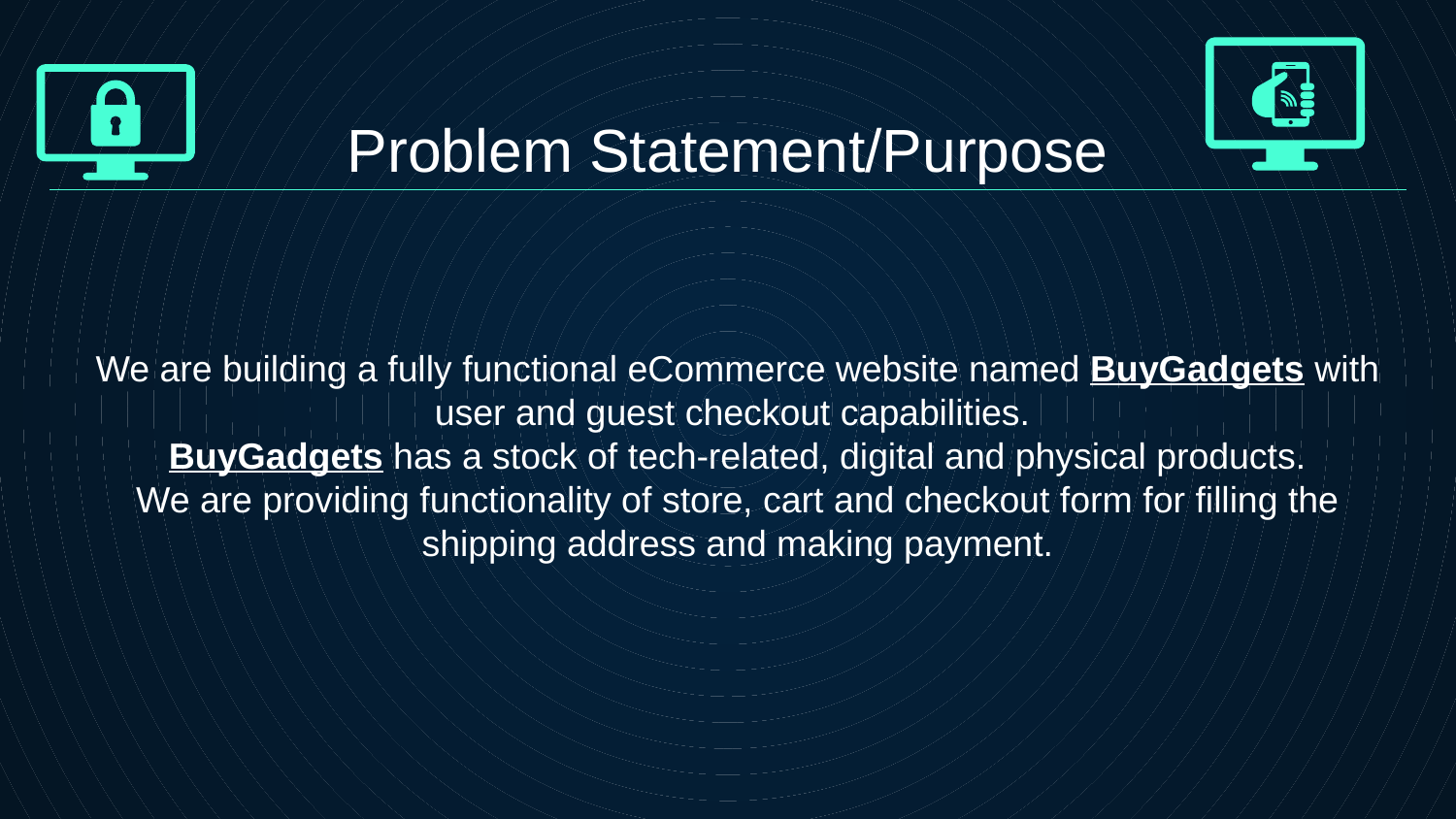

Problem Statement/Purpose
#

We are building a fully functional eCommerce website named BuyGadgets with user and guest checkout capabilities.
BuyGadgets has a stock of tech-related, digital and physical products.
We are providing functionality of store, cart and checkout form for filling the shipping address and making payment.